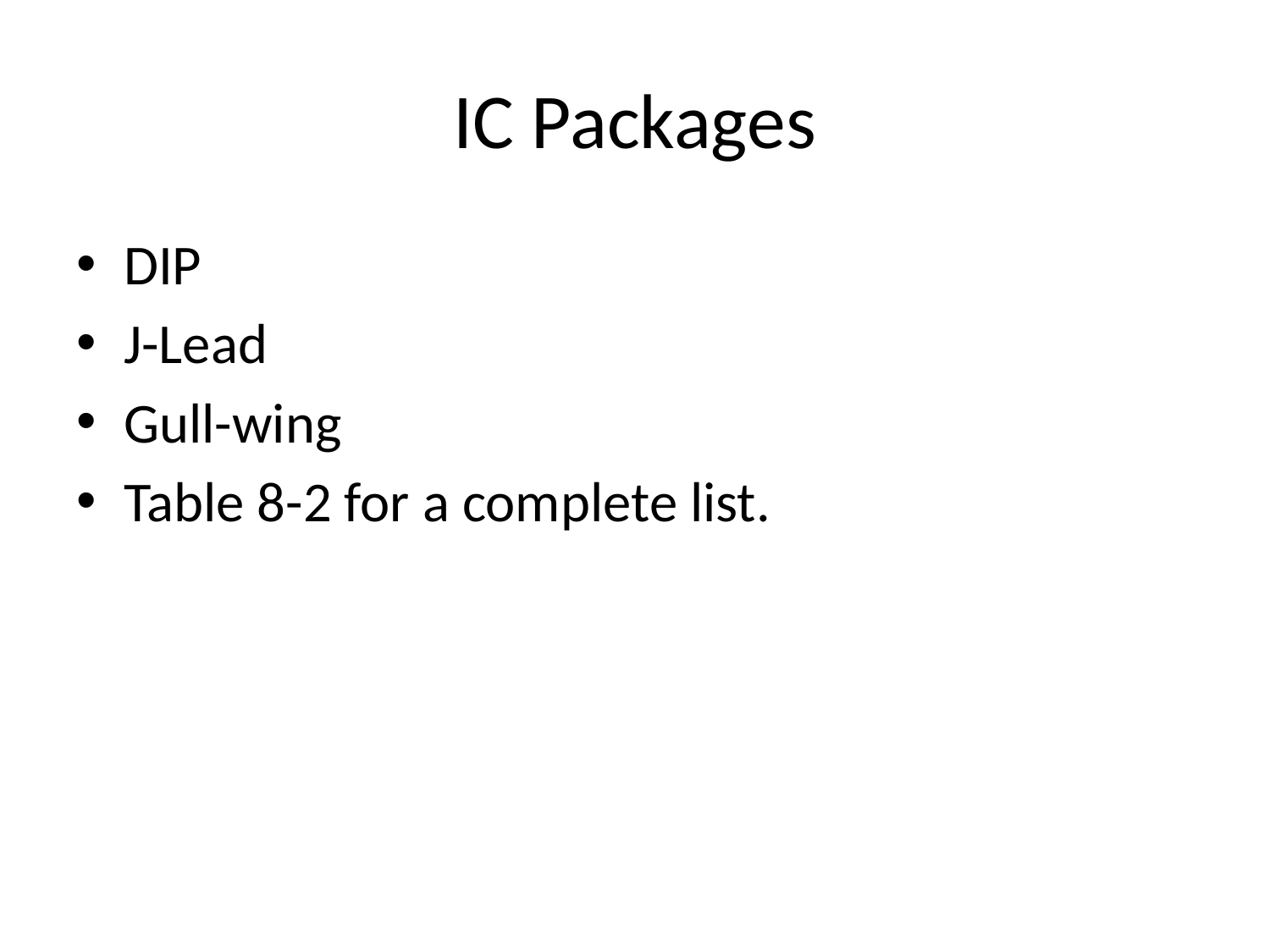

# IC Packages
DIP
J-Lead
Gull-wing
Table 8-2 for a complete list.